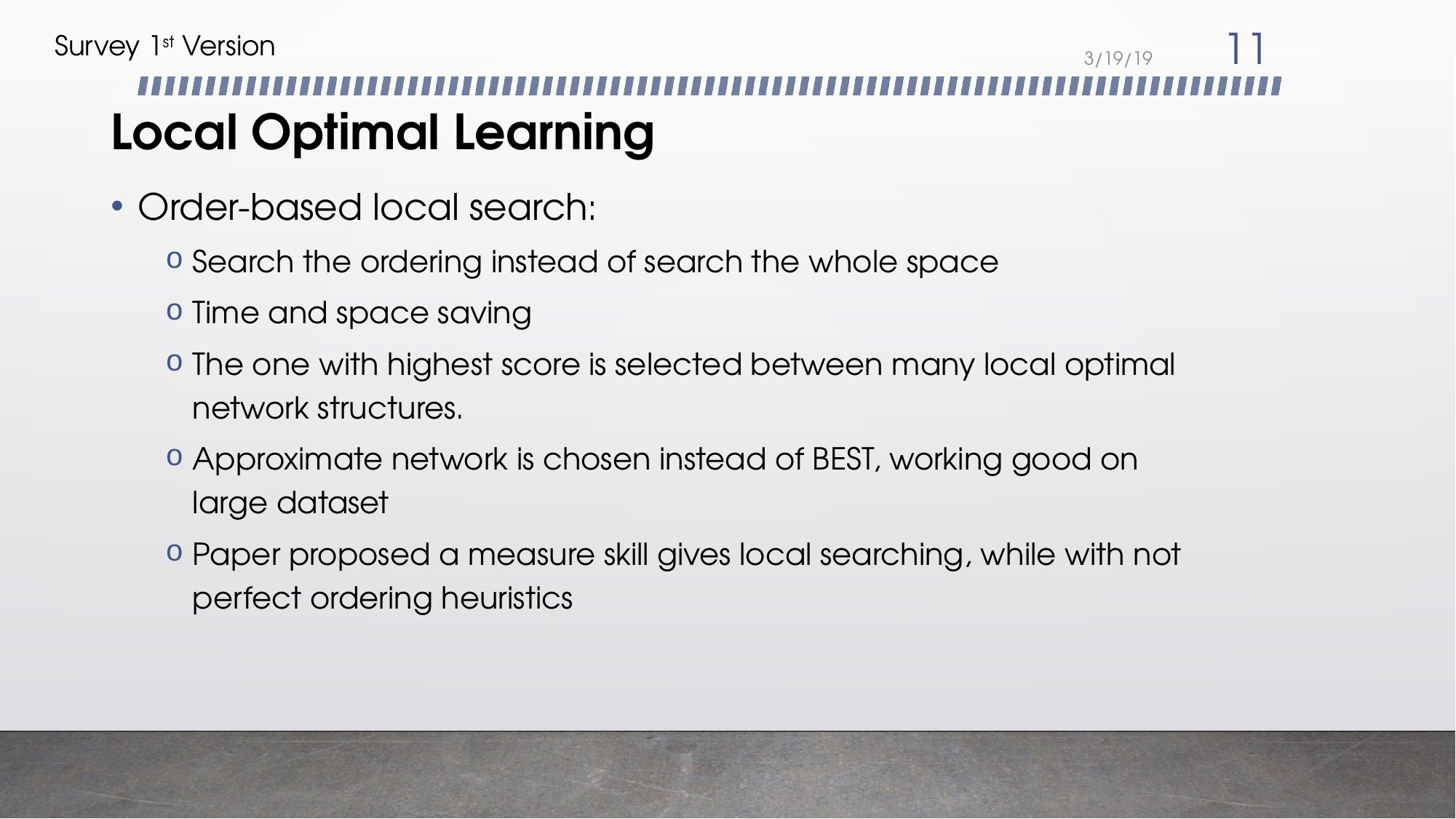

11
Survey 1st Version
3/19/19
# Local Optimal Learning
Order-based local search:
Search the ordering instead of search the whole space
Time and space saving
The one with highest score is selected between many local optimal network structures.
Approximate network is chosen instead of BEST, working good on large dataset
Paper proposed a measure skill gives local searching, while with not perfect ordering heuristics